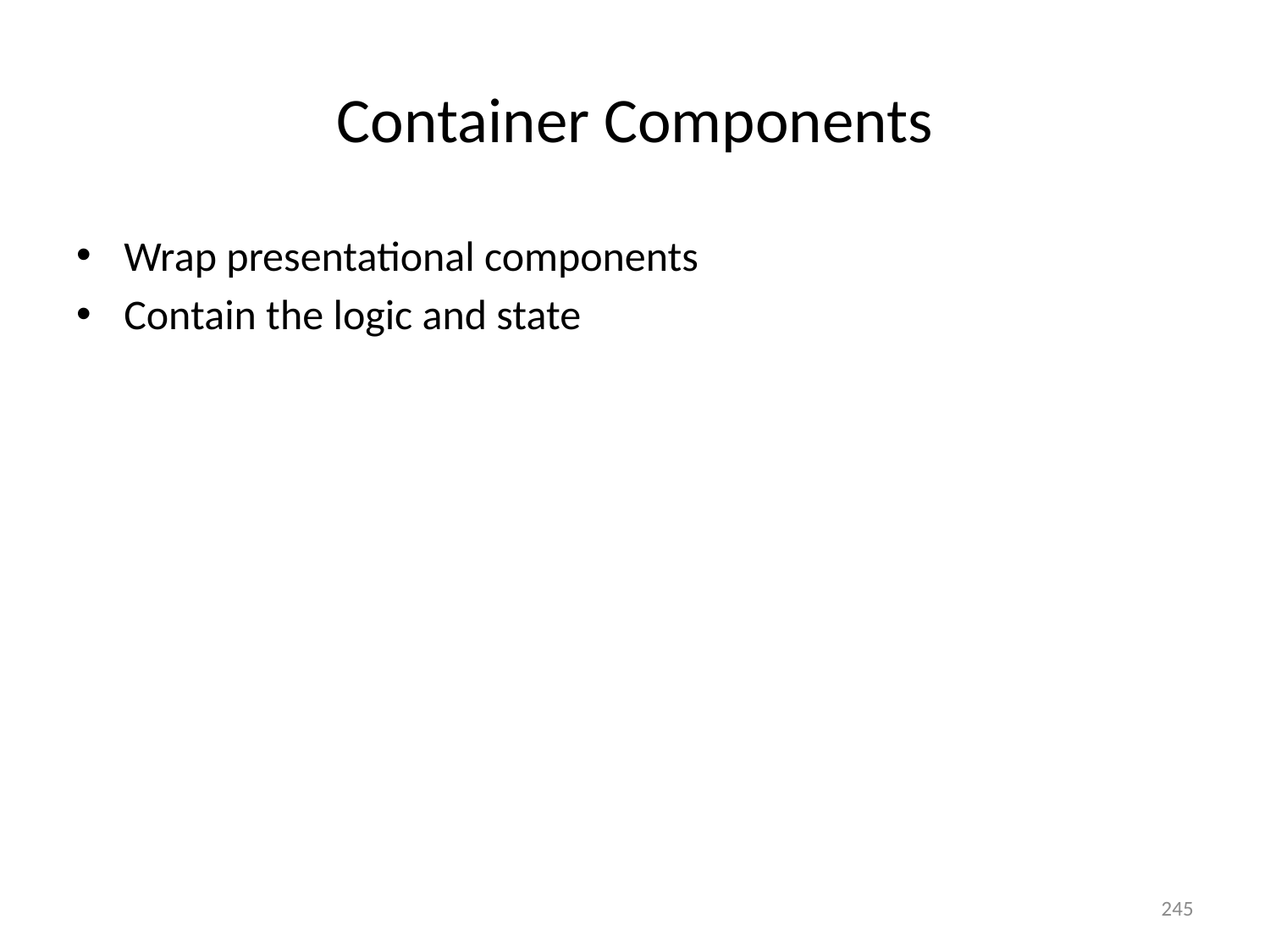

# Container Components
Wrap presentational components
Contain the logic and state
245